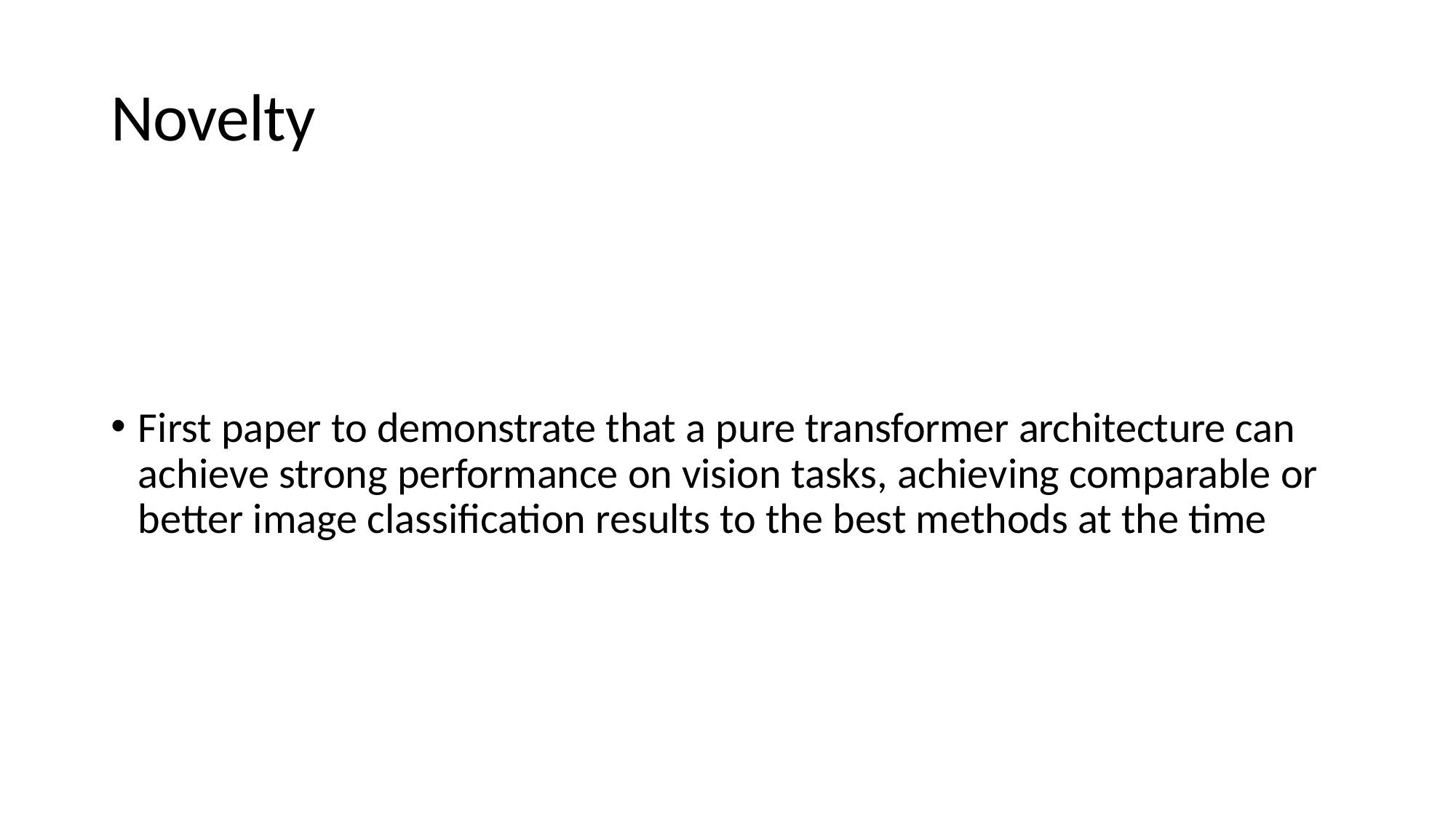

# Novelty
First paper to demonstrate that a pure transformer architecture can achieve strong performance on vision tasks, achieving comparable or better image classification results to the best methods at the time